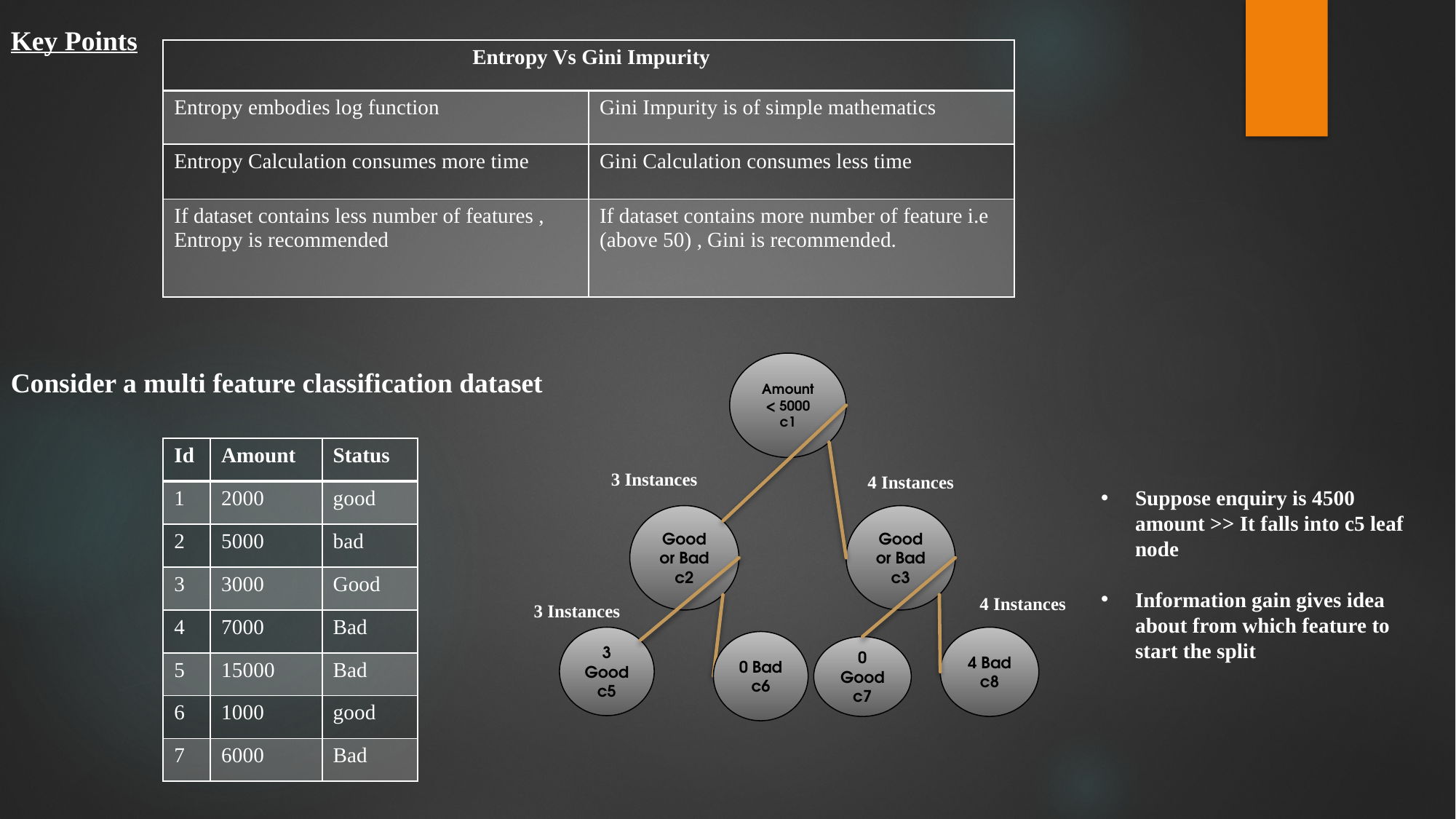

Key Points
| Entropy Vs Gini Impurity |  |
| --- | --- |
| Entropy embodies log function | Gini Impurity is of simple mathematics |
| Entropy Calculation consumes more time | Gini Calculation consumes less time |
| If dataset contains less number of features , Entropy is recommended | If dataset contains more number of feature i.e (above 50) , Gini is recommended. |
Amount
< 5000
c1
Consider a multi feature classification dataset
| Id | Amount | Status |
| --- | --- | --- |
| 1 | 2000 | good |
| 2 | 5000 | bad |
| 3 | 3000 | Good |
| 4 | 7000 | Bad |
| 5 | 15000 | Bad |
| 6 | 1000 | good |
| 7 | 6000 | Bad |
3 Instances
4 Instances
Suppose enquiry is 4500  amount >> It falls into c5 leaf node

Information gain gives idea about from which feature to start the split
Good
or Bad
c3
Good
or Bad
c2
4 Instances
3 Instances
4 Bad
c8
3
Good
c5
0 Bad
c6
0
Good
c7